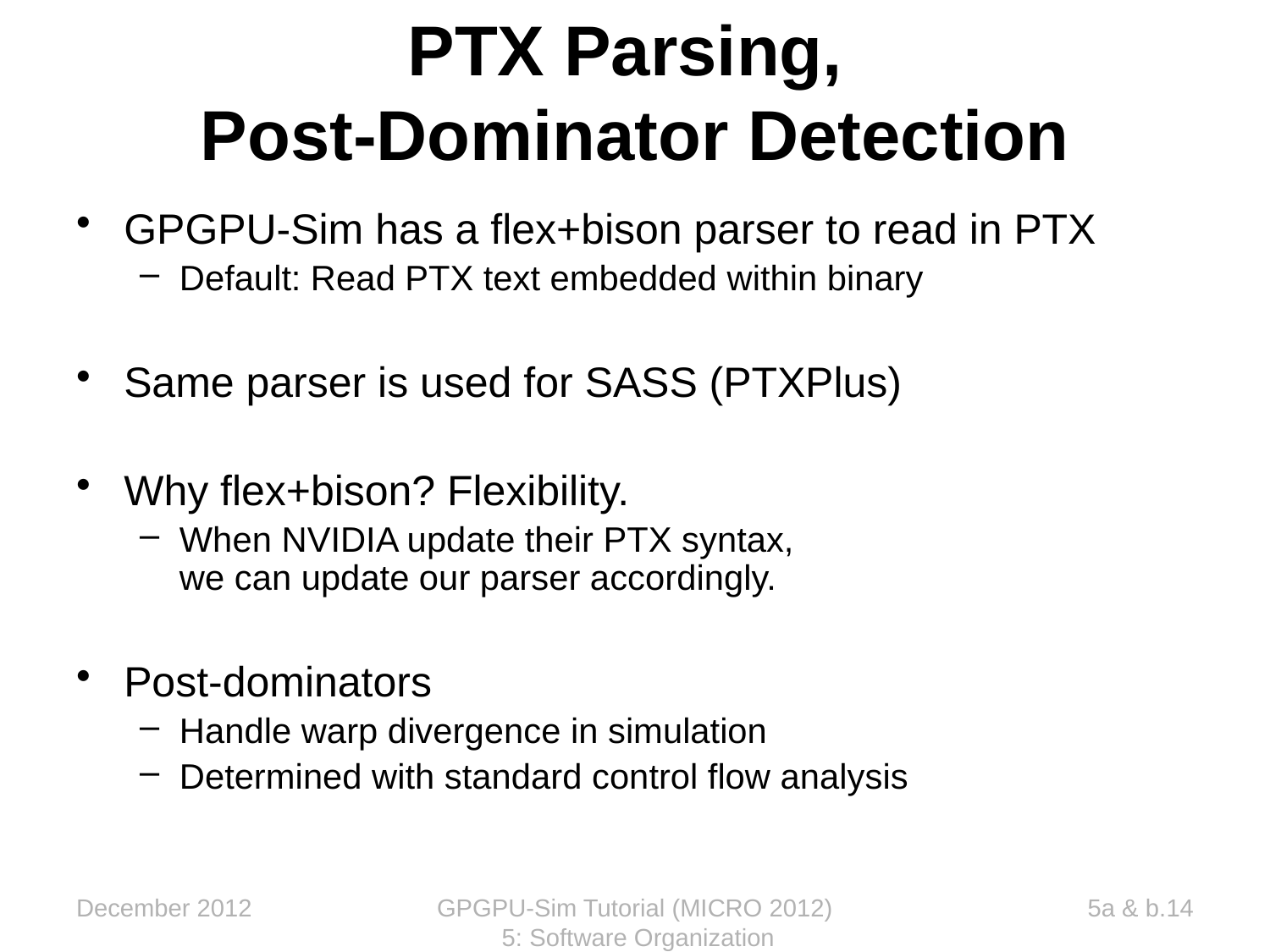

PTX Parsing,
Post-Dominator Detection
GPGPU-Sim has a flex+bison parser to read in PTX
Default: Read PTX text embedded within binary

Same parser is used for SASS (PTXPlus)

Why flex+bison? Flexibility.
When NVIDIA update their PTX syntax,
we can update our parser accordingly.

Post-dominators
Handle warp divergence in simulation
Determined with standard control flow analysis
December 2012
GPGPU-Sim Tutorial (MICRO 2012)  5: Software Organization
5a & b.14